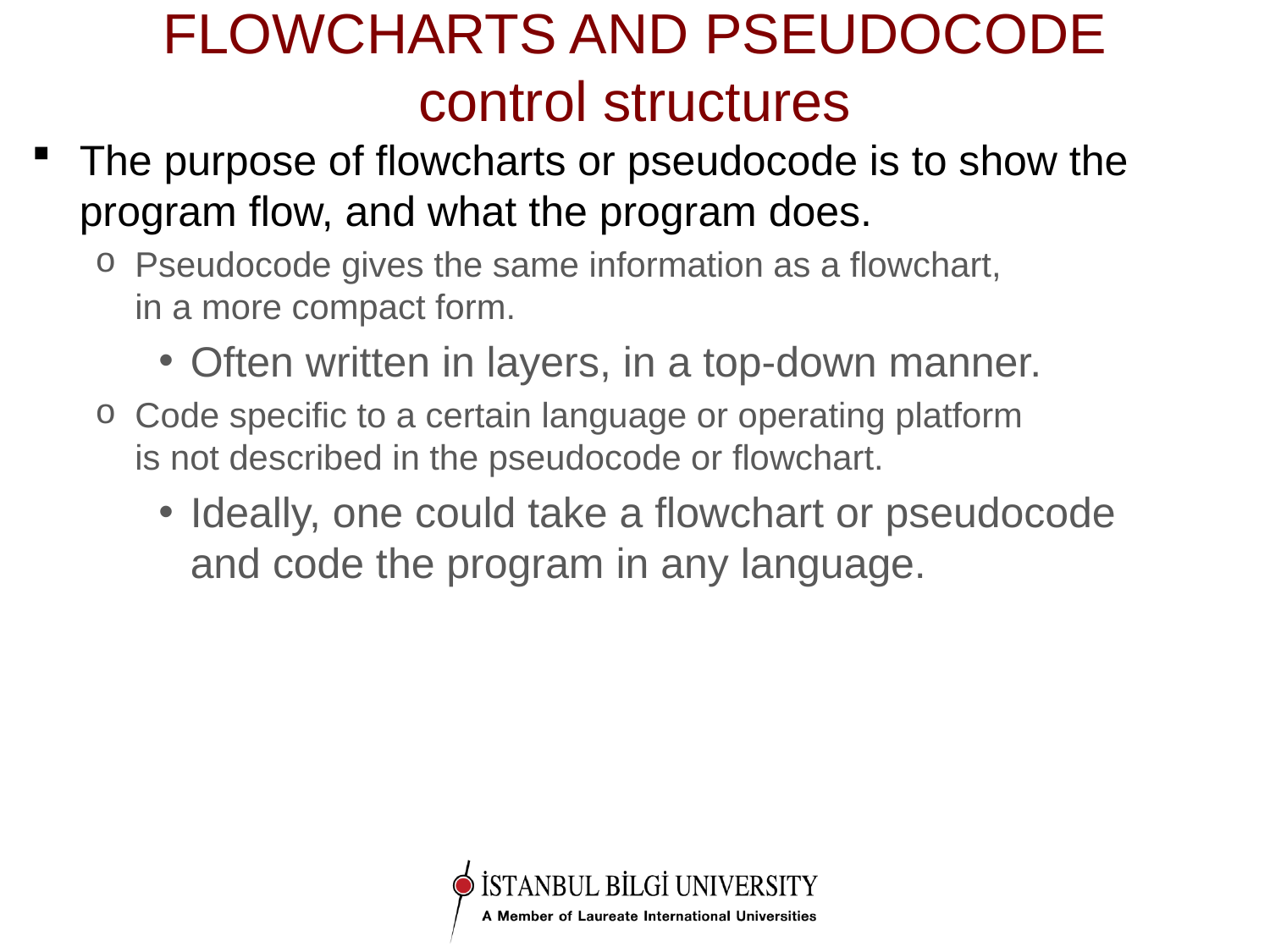

# FLOWCHARTS AND PSEUDOCODE control structures
The purpose of flowcharts or pseudocode is to show the program flow, and what the program does.
Pseudocode gives the same information as a flowchart,
in a more compact form.
Often written in layers, in a top-down manner.
Code specific to a certain language or operating platform
is not described in the pseudocode or flowchart.
Ideally, one could take a flowchart or pseudocode
and code the program in any language.